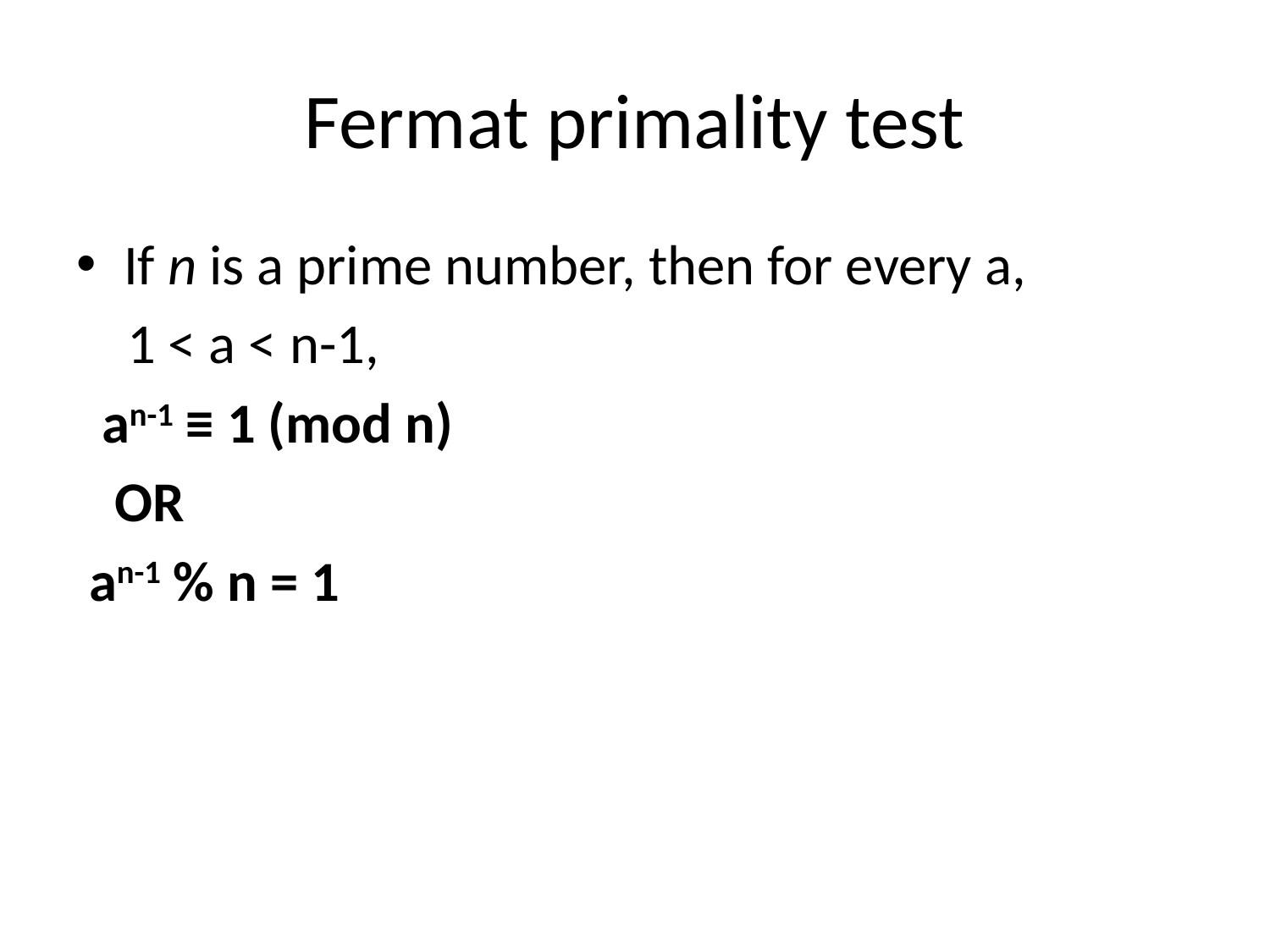

# Fermat primality test
If n is a prime number, then for every a,
    1 < a < n-1,
  an-1 ≡ 1 (mod n)
   OR
 an-1 % n = 1